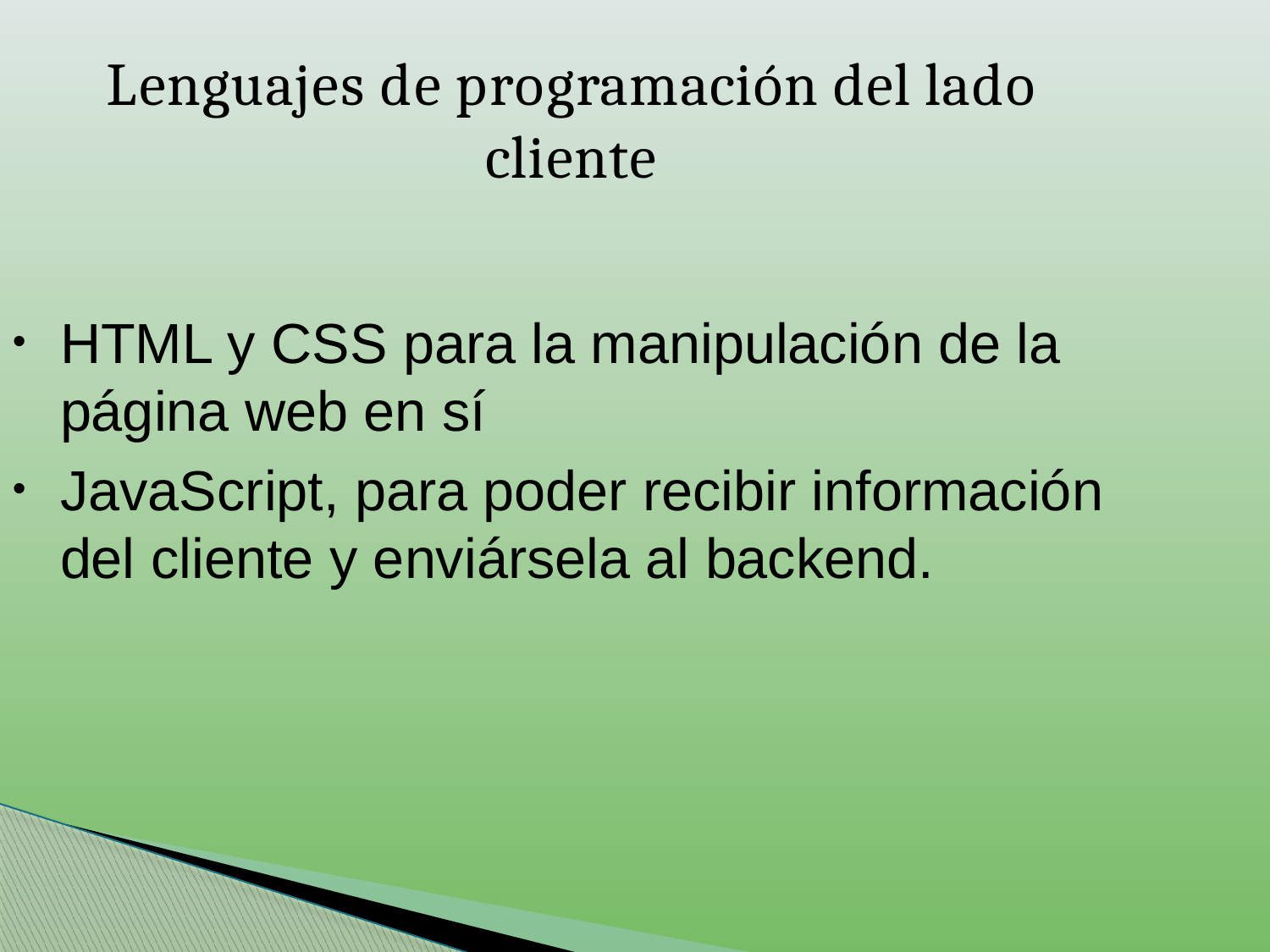

Lenguajes de programación del lado cliente

HTML y CSS para la manipulación de la página web en sí
JavaScript, para poder recibir información del cliente y enviársela al backend.